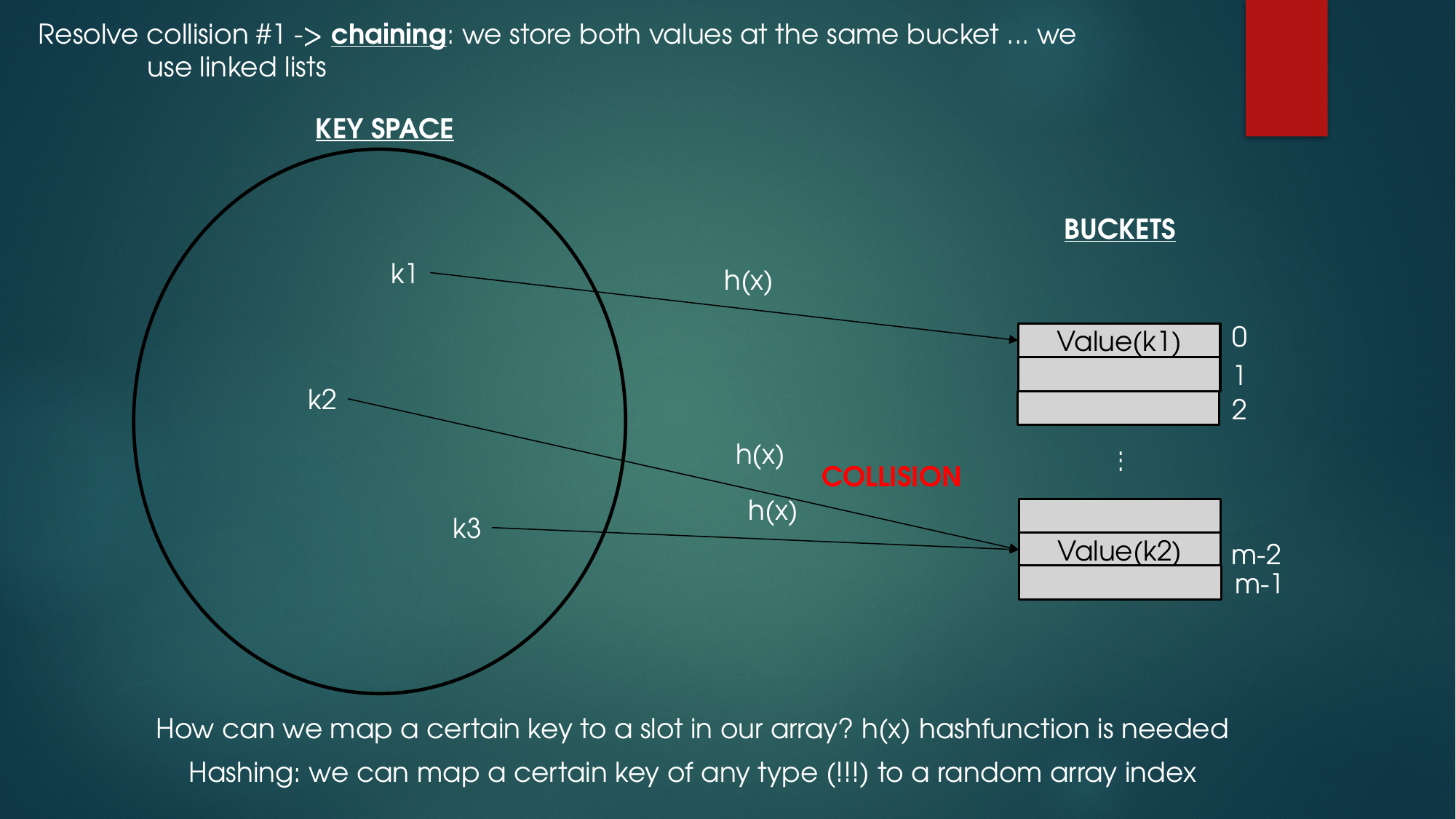

Resolve collision #1 -> chaining: we store both values at the same bucket ... we
	use linked lists
KEY SPACE

BUCKETS
k1
h(x)
0
Value(k1)
1

k2
2

.
.
h(x)
.
COLLISION
h(x)

k3
m-2
Value(k2)
m-1

How can we map a certain key to a slot in our array? h(x) hashfunction is needed
Hashing: we can map a certain key of any type (!!!) to a random array index